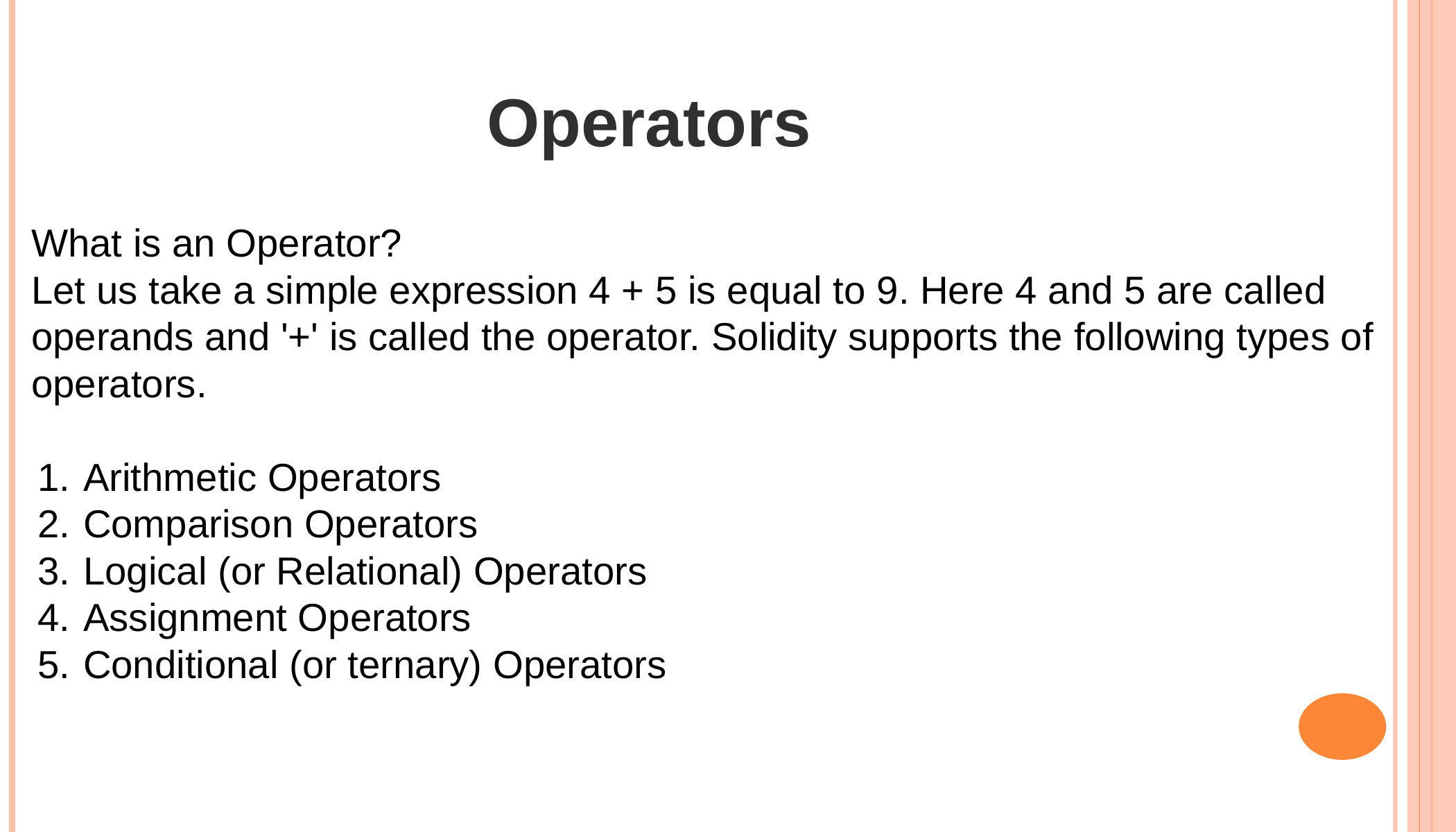

Operators
What is an Operator?
Let us take a simple expression 4 + 5 is equal to 9. Here 4 and 5 are called operands and '+' is called the operator. Solidity supports the following types of operators.

Arithmetic Operators
Comparison Operators
Logical (or Relational) Operators
Assignment Operators
Conditional (or ternary) Operators